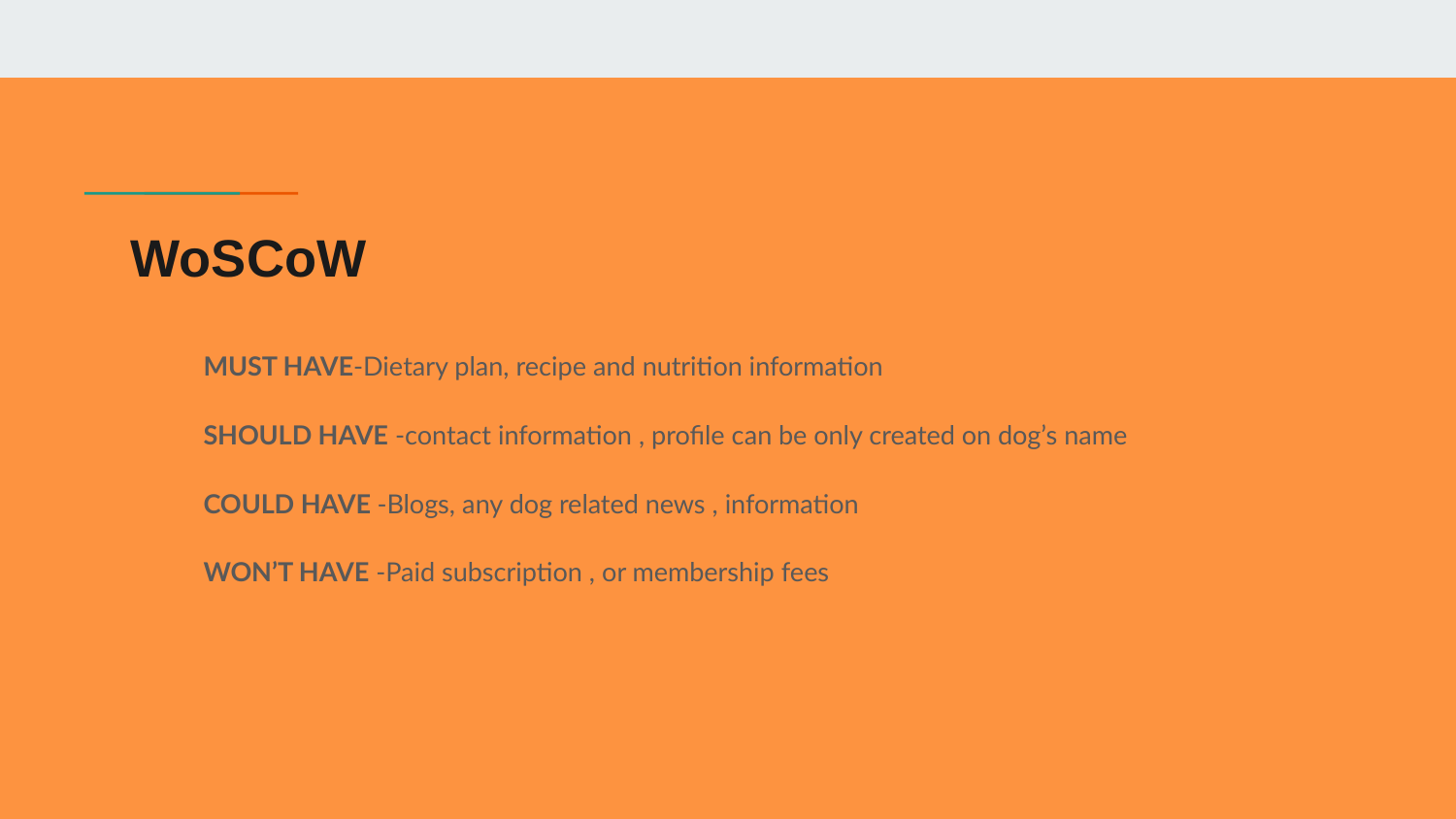

# WoSCoW
MUST HAVE-Dietary plan, recipe and nutrition information
SHOULD HAVE -contact information , profile can be only created on dog’s name
COULD HAVE -Blogs, any dog related news , information
WON’T HAVE -Paid subscription , or membership fees